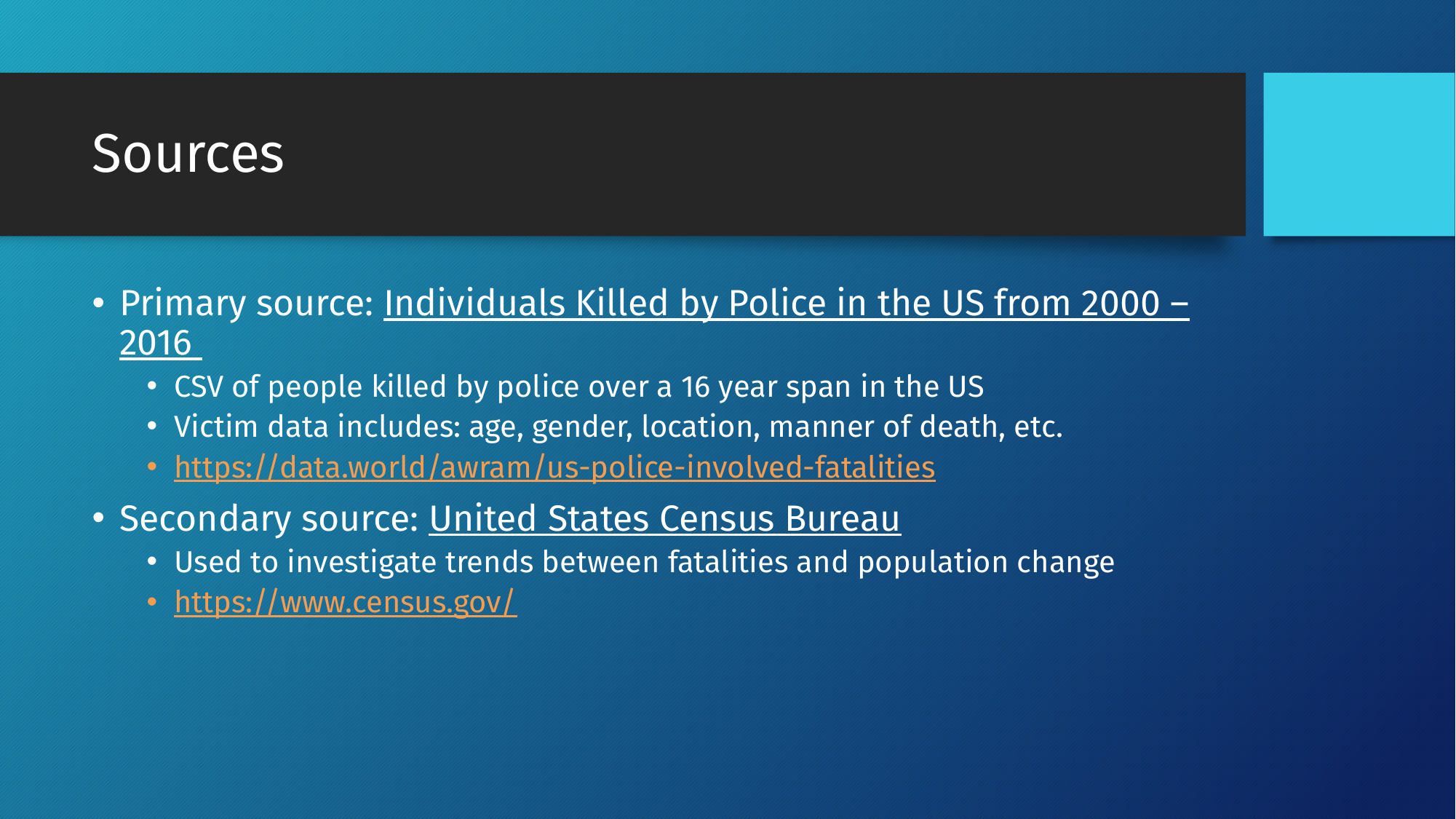

# Sources
Primary source: Individuals Killed by Police in the US from 2000 – 2016
CSV of people killed by police over a 16 year span in the US
Victim data includes: age, gender, location, manner of death, etc.
https://data.world/awram/us-police-involved-fatalities
Secondary source: United States Census Bureau
Used to investigate trends between fatalities and population change
https://www.census.gov/